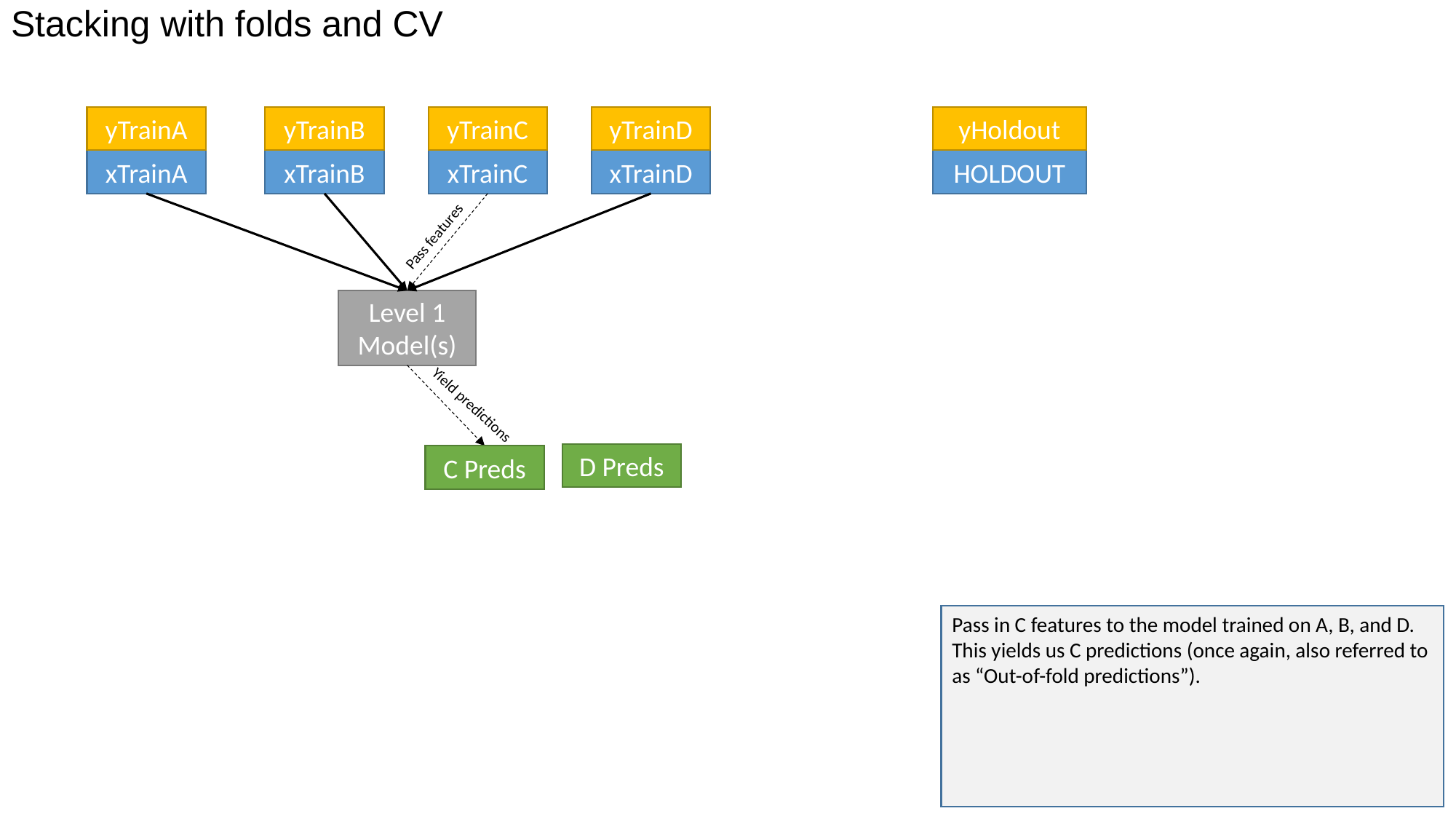

# Stacking with folds and CV
yHoldout
yTrainD
yTrainC
yTrainA
yTrainB
HOLDOUT
xTrainD
xTrainC
xTrainA
xTrainB
Pass features
Level 1 Model(s)
Yield predictions
D Preds
C Preds
Pass in C features to the model trained on A, B, and D. This yields us C predictions (once again, also referred to as “Out-of-fold predictions”).